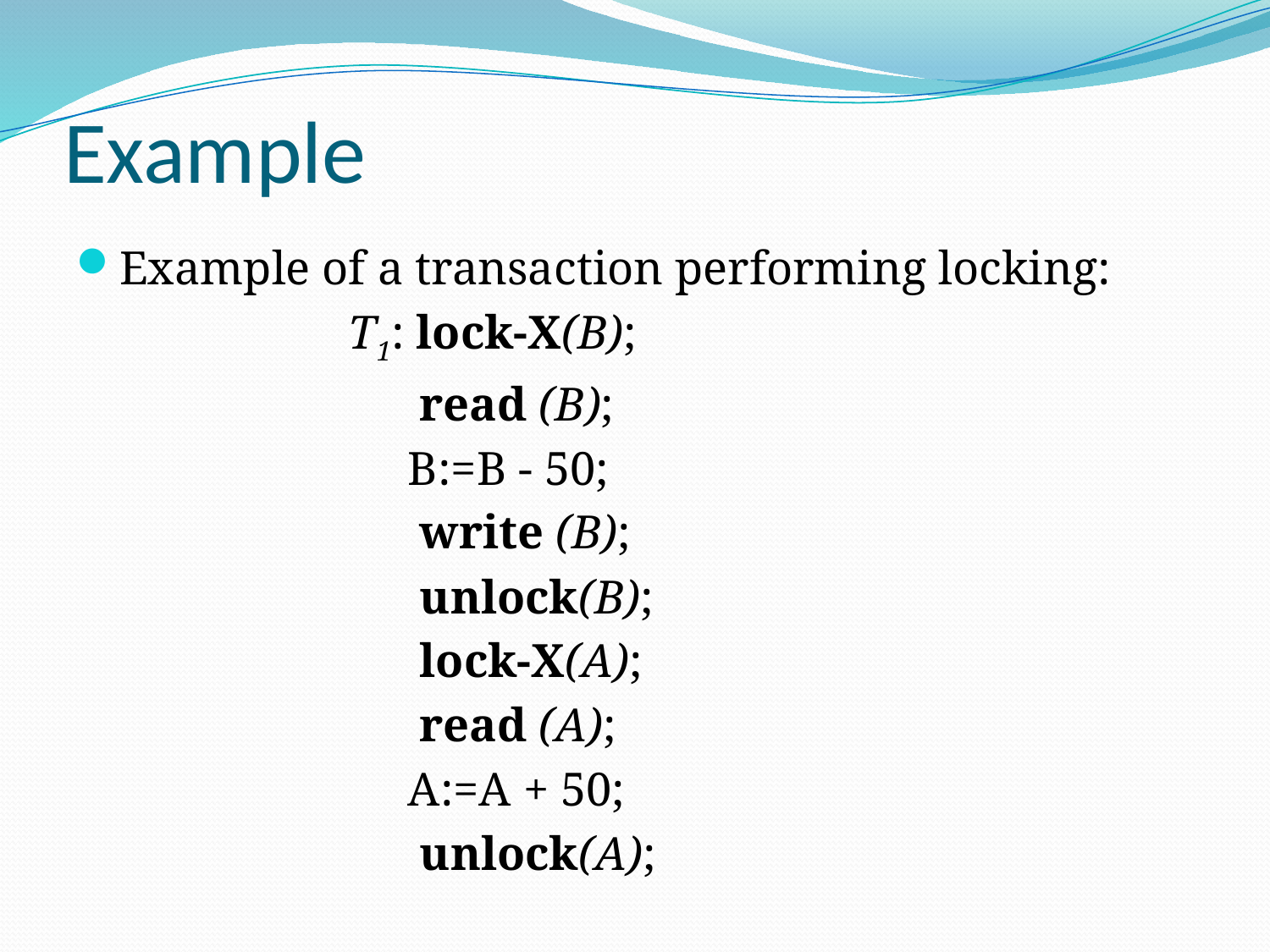

# Example
Example of a transaction performing locking:
                       T1: lock-X(B);
                             read (B);
                            B:=B - 50;
                             write (B);
                             unlock(B);
                             lock-X(A);
                             read (A);
                            A:=A + 50;
                             unlock(A);